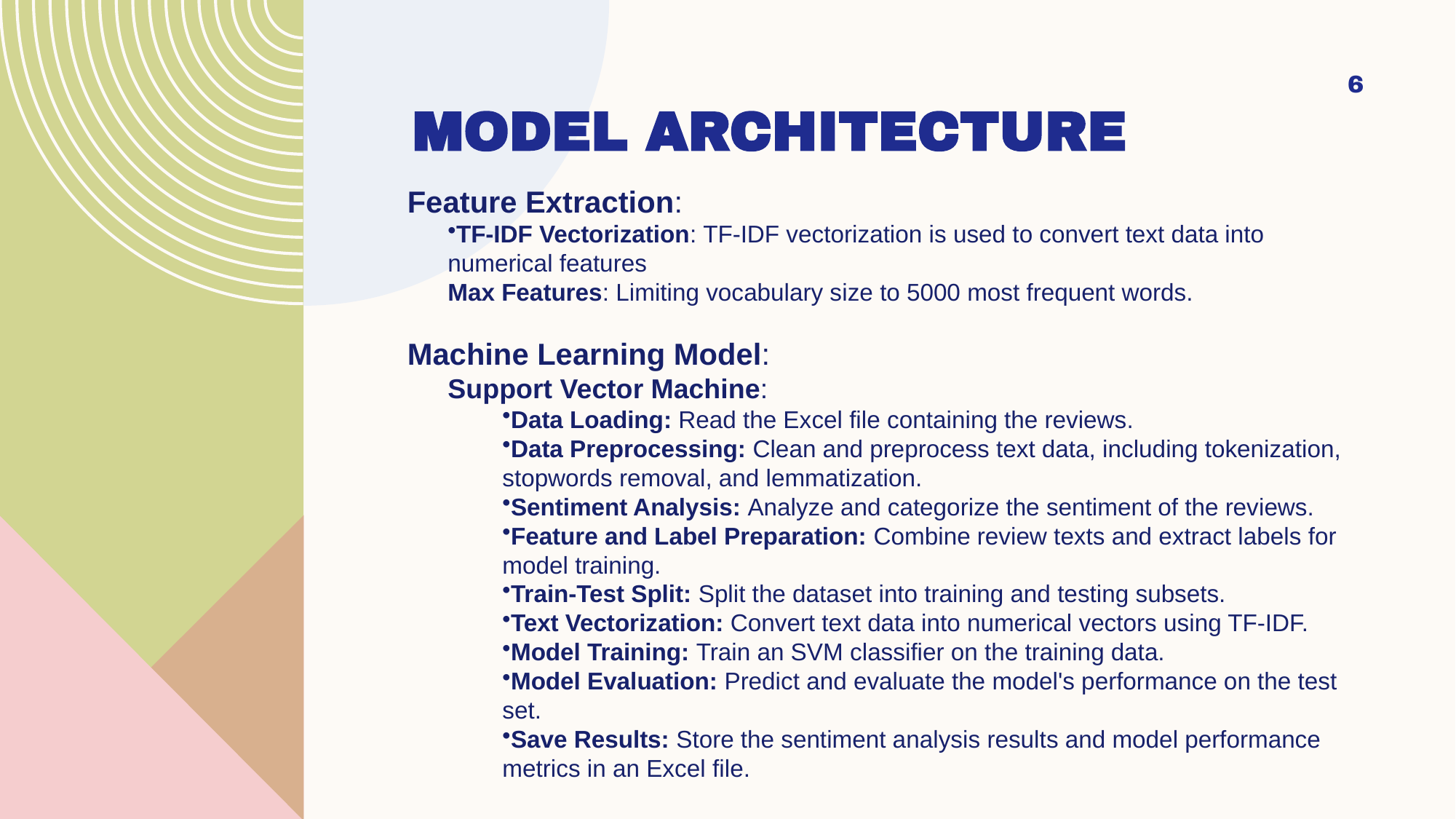

# Model Architecture
6
Feature Extraction:
TF-IDF Vectorization: TF-IDF vectorization is used to convert text data into numerical features
Max Features: Limiting vocabulary size to 5000 most frequent words.

Machine Learning Model:
Support Vector Machine:
Data Loading: Read the Excel file containing the reviews.
Data Preprocessing: Clean and preprocess text data, including tokenization, stopwords removal, and lemmatization.
Sentiment Analysis: Analyze and categorize the sentiment of the reviews.
Feature and Label Preparation: Combine review texts and extract labels for model training.
Train-Test Split: Split the dataset into training and testing subsets.
Text Vectorization: Convert text data into numerical vectors using TF-IDF.
Model Training: Train an SVM classifier on the training data.
Model Evaluation: Predict and evaluate the model's performance on the test set.
Save Results: Store the sentiment analysis results and model performance metrics in an Excel file.